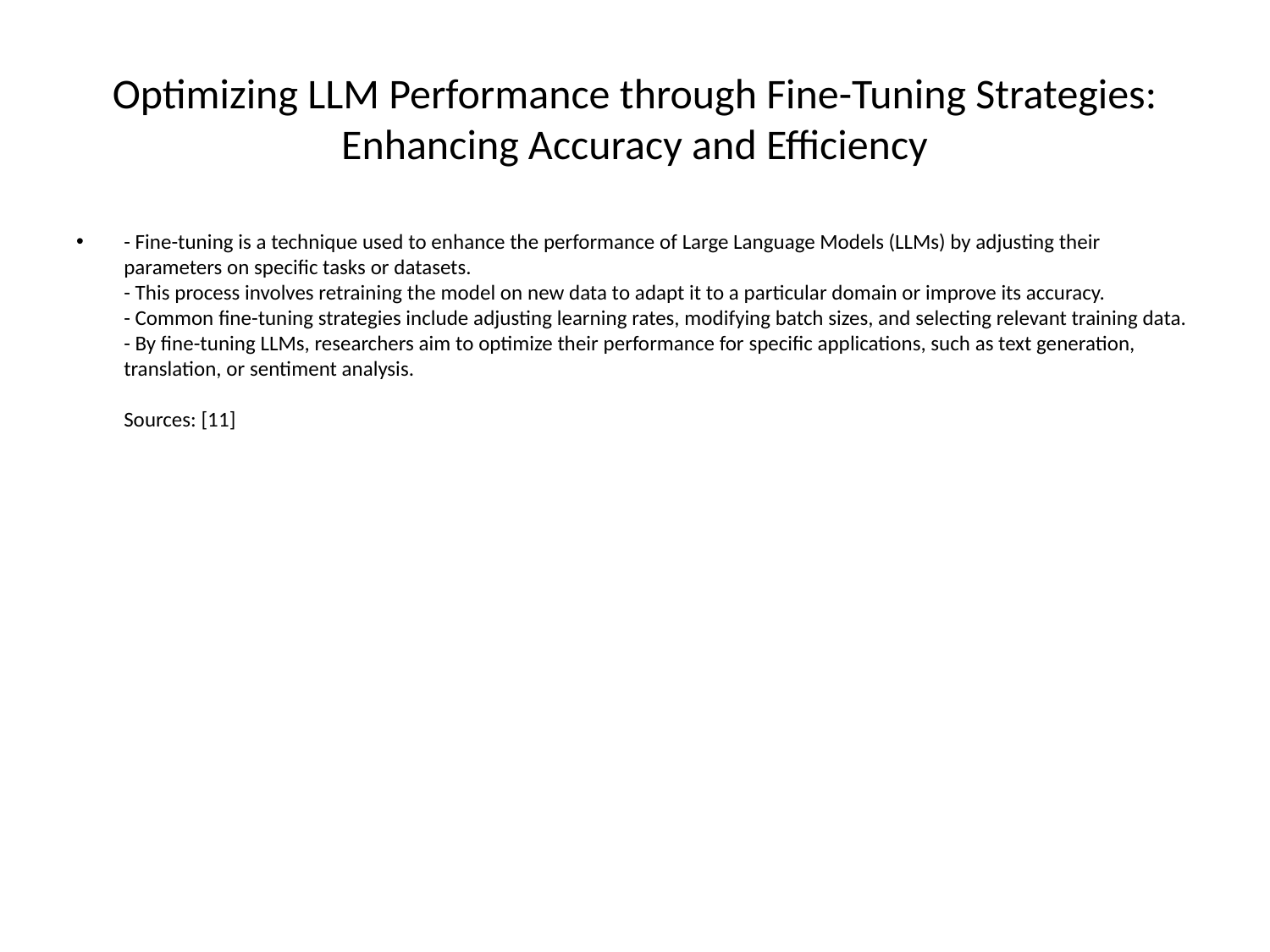

# Optimizing LLM Performance through Fine-Tuning Strategies: Enhancing Accuracy and Efficiency
- Fine-tuning is a technique used to enhance the performance of Large Language Models (LLMs) by adjusting their parameters on specific tasks or datasets.
- This process involves retraining the model on new data to adapt it to a particular domain or improve its accuracy.
- Common fine-tuning strategies include adjusting learning rates, modifying batch sizes, and selecting relevant training data.
- By fine-tuning LLMs, researchers aim to optimize their performance for specific applications, such as text generation, translation, or sentiment analysis.
Sources: [11]